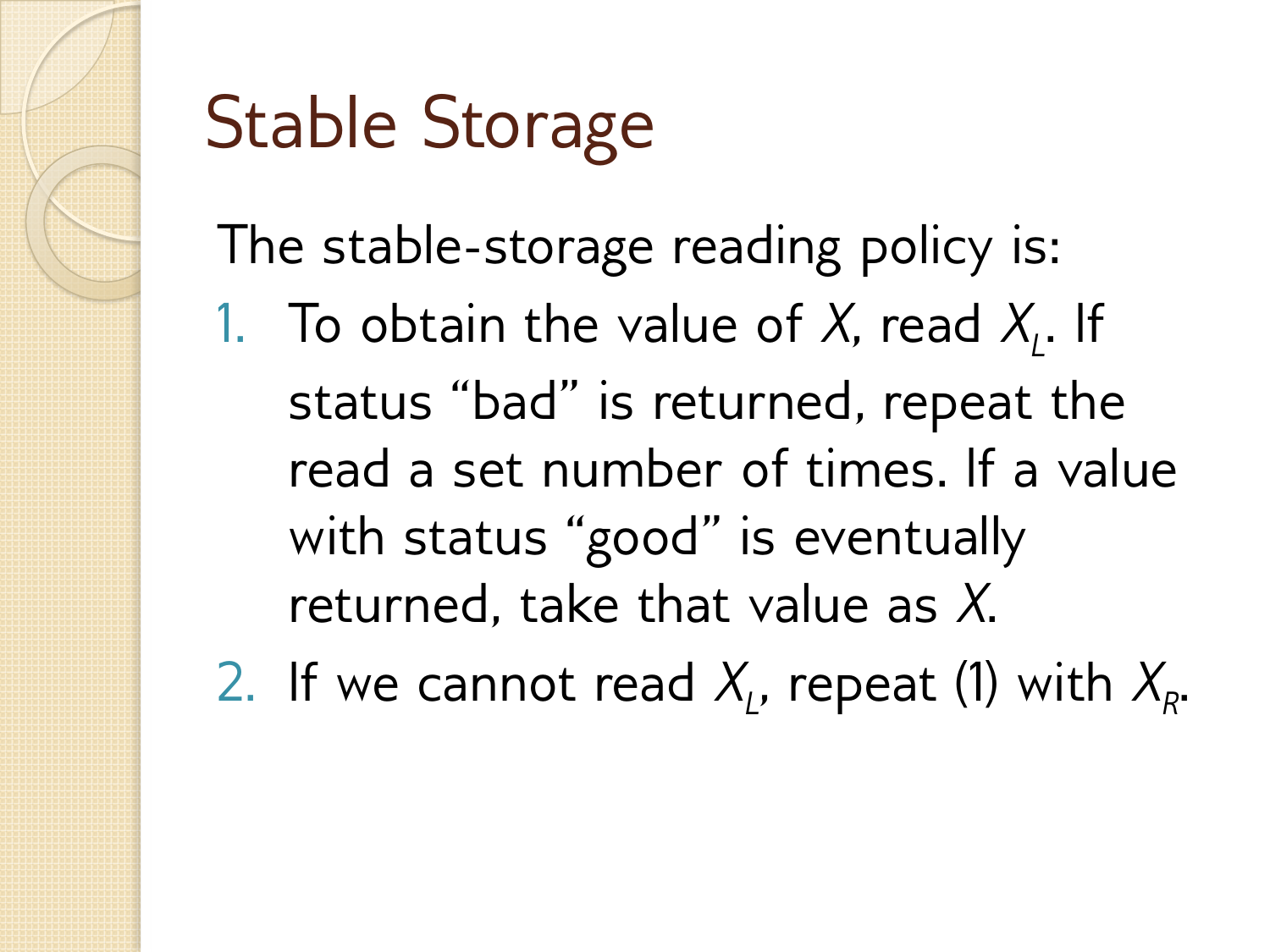

# Stable Storage
The stable-storage reading policy is:
To obtain the value of X, read XL. If status “bad” is returned, repeat the read a set number of times. If a value with status “good” is eventually returned, take that value as X.
If we cannot read XL, repeat (1) with XR.